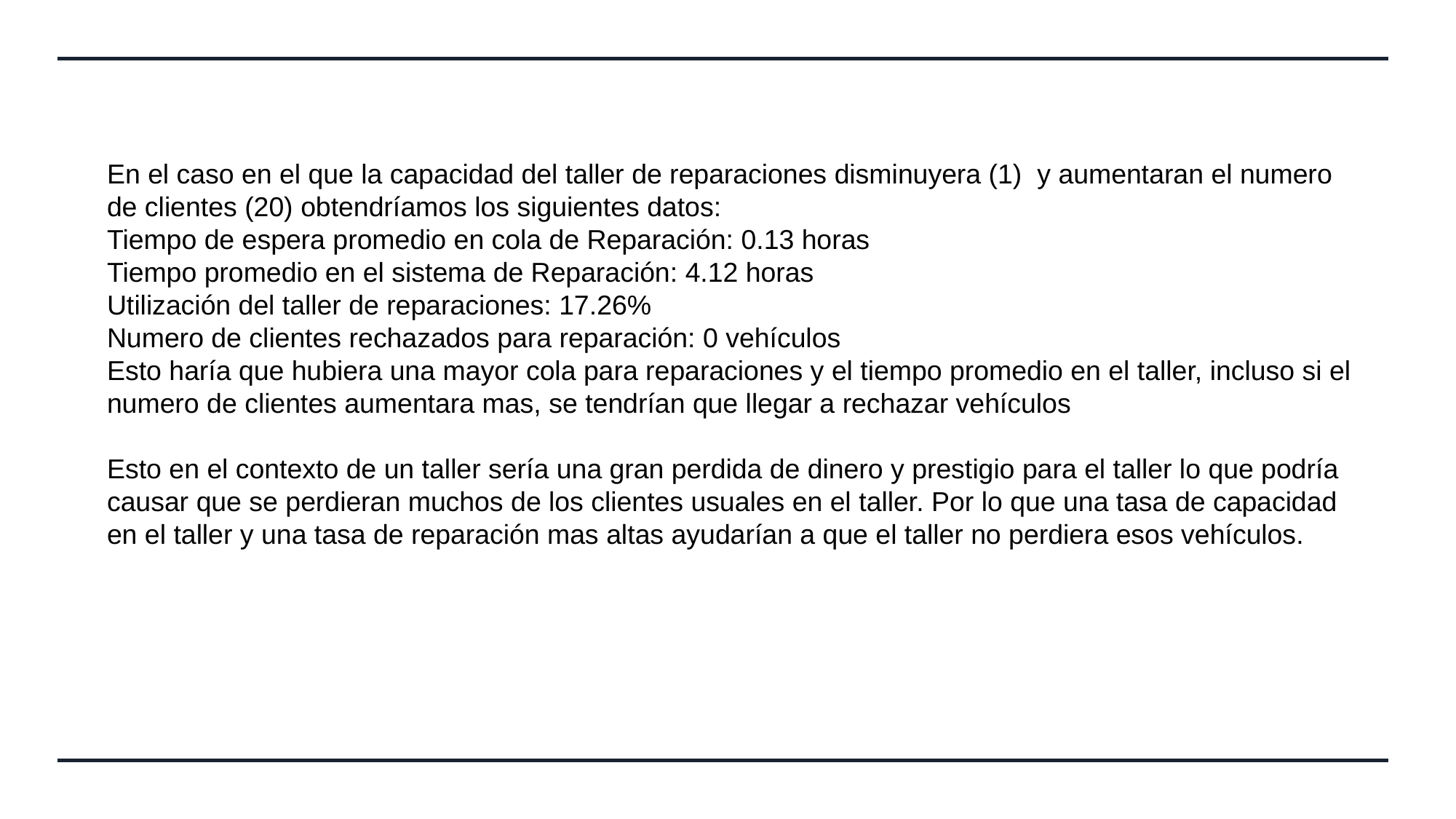

En el caso en el que la capacidad del taller de reparaciones disminuyera (1)  y aumentaran el numero de clientes (20) obtendríamos los siguientes datos:
Tiempo de espera promedio en cola de Reparación: 0.13 horas
Tiempo promedio en el sistema de Reparación: 4.12 horas
Utilización del taller de reparaciones: 17.26%
Numero de clientes rechazados para reparación: 0 vehículos
Esto haría que hubiera una mayor cola para reparaciones y el tiempo promedio en el taller, incluso si el numero de clientes aumentara mas, se tendrían que llegar a rechazar vehículos

Esto en el contexto de un taller sería una gran perdida de dinero y prestigio para el taller lo que podría causar que se perdieran muchos de los clientes usuales en el taller. Por lo que una tasa de capacidad en el taller y una tasa de reparación mas altas ayudarían a que el taller no perdiera esos vehículos.